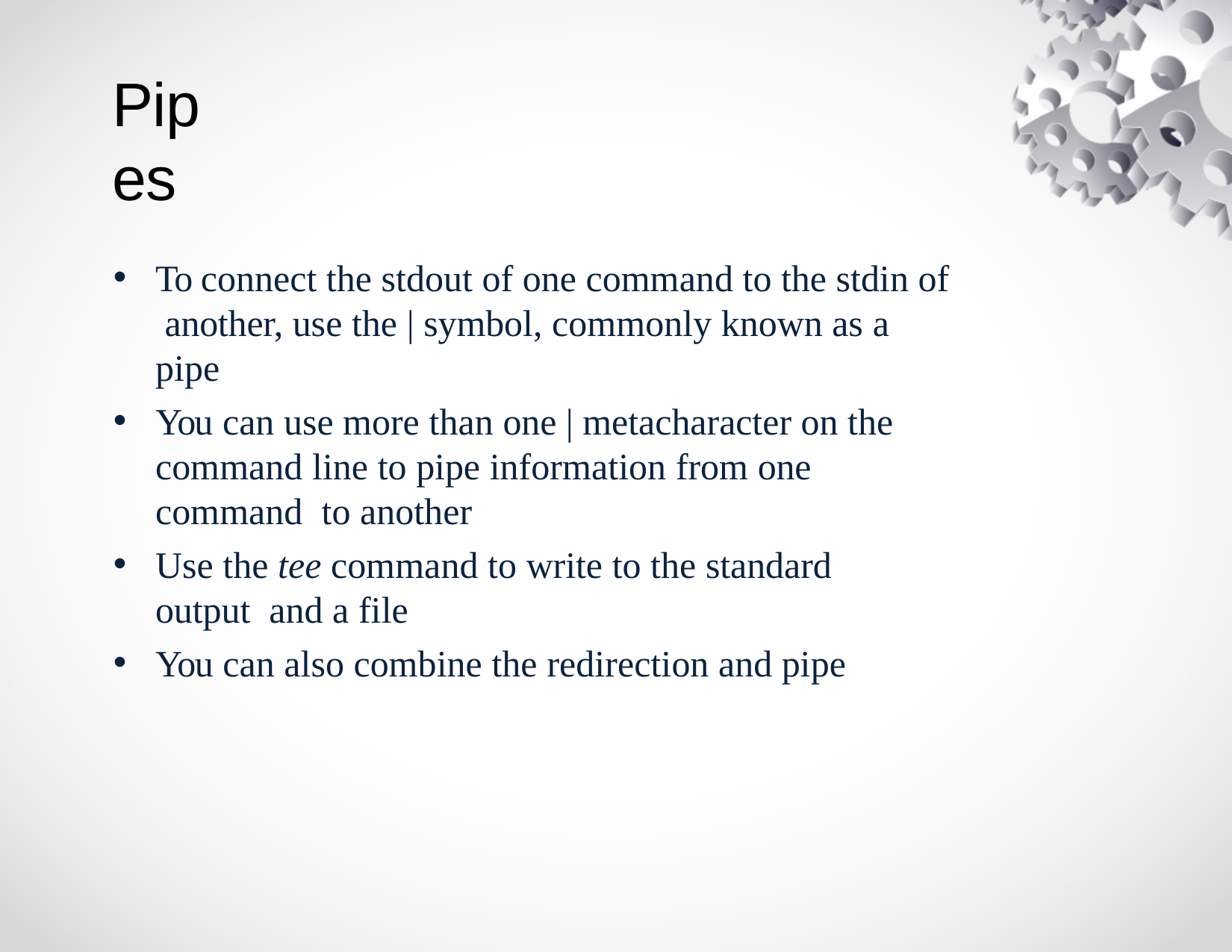

# Pipes
To connect the stdout of one command to the stdin of  another, use the | symbol, commonly known as a pipe
You can use more than one | metacharacter on the  command line to pipe information from one command  to another
Use the tee command to write to the standard output  and a file
You can also combine the redirection and pipe